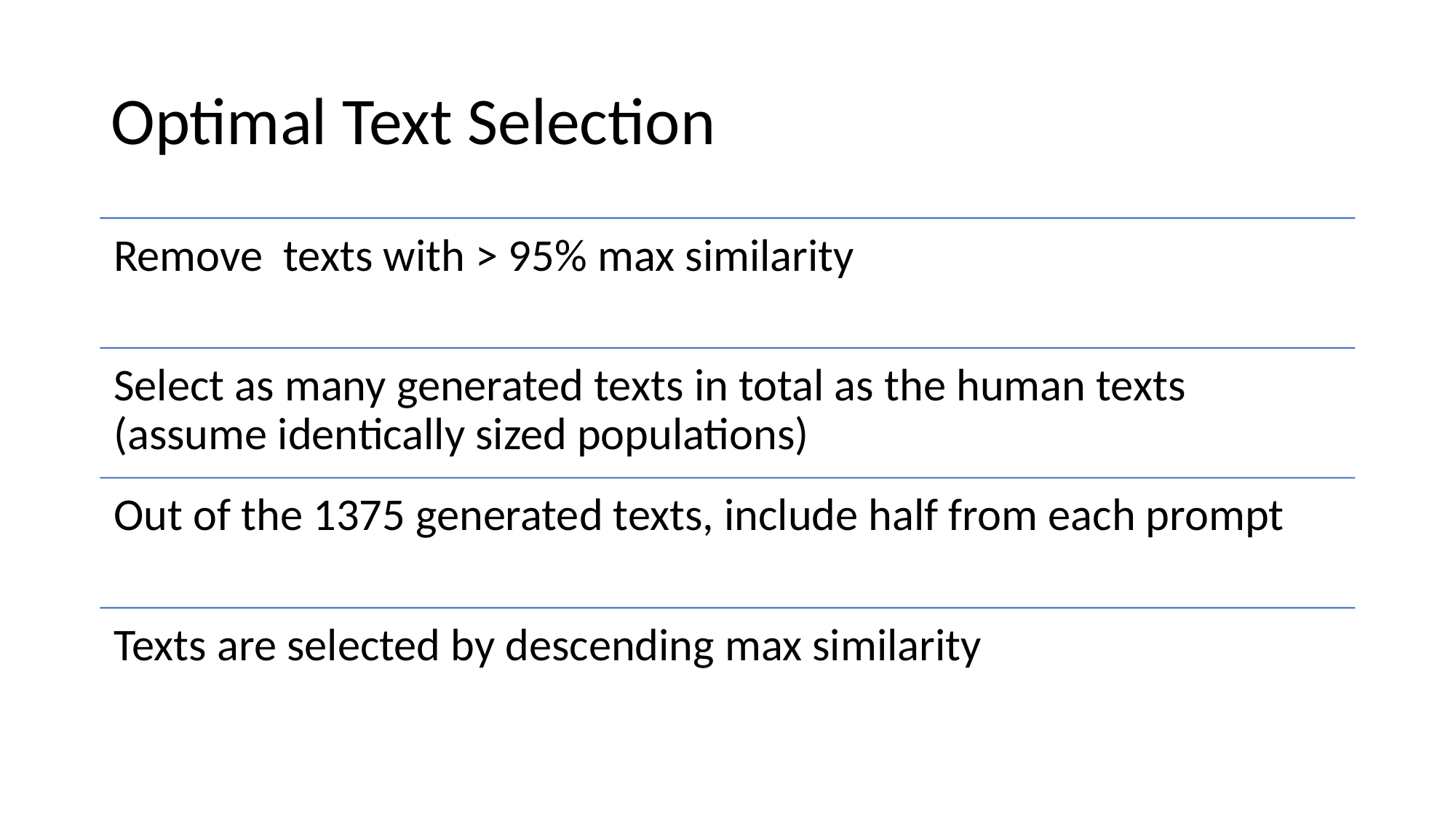

# Optimal Text Selection
Remove  texts with > 95% max similarity
Select as many generated texts in total as the human texts (assume identically sized populations)
Out of the 1375 generated texts, include half from each prompt
Texts are selected by descending max similarity